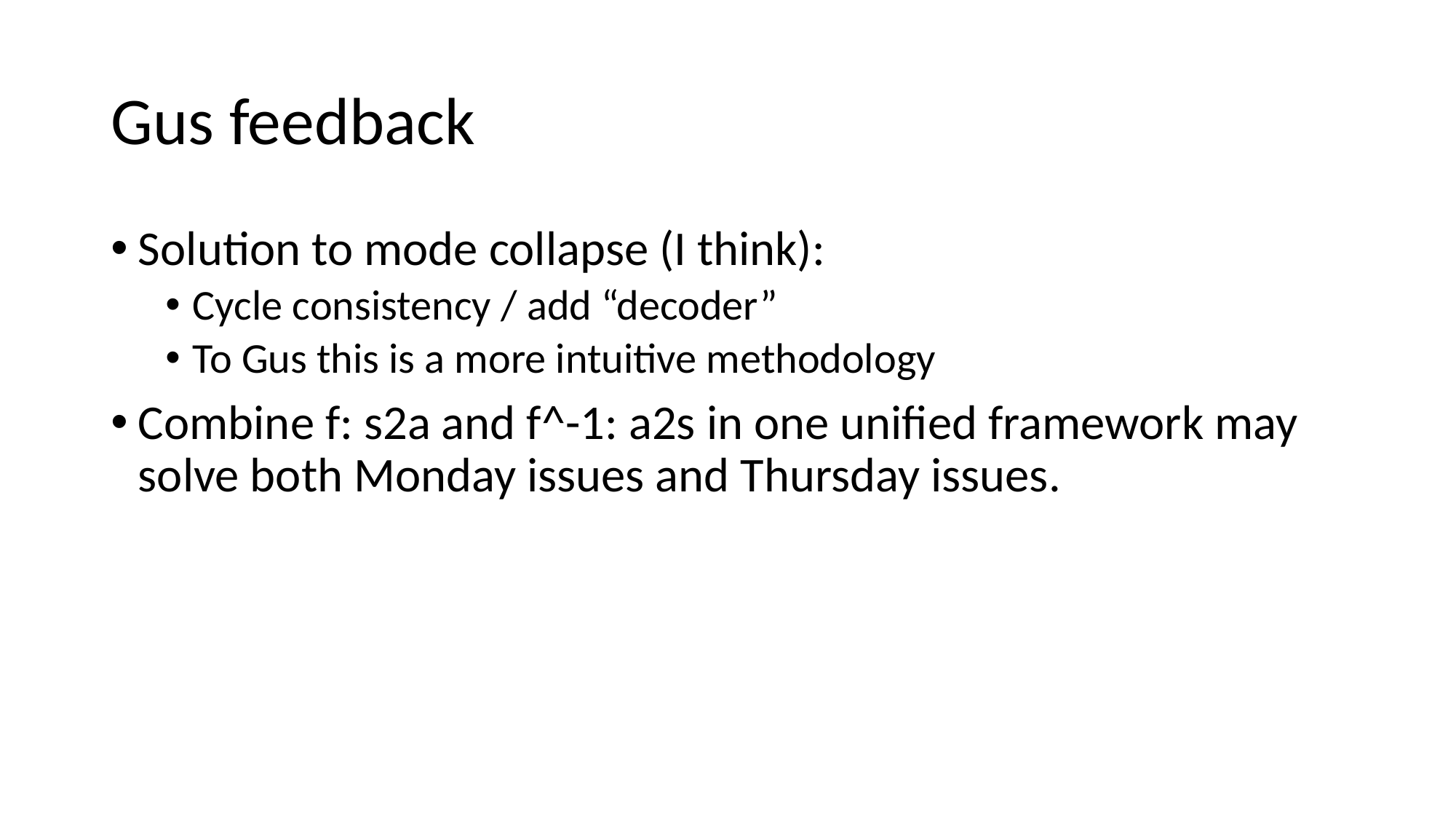

# Gus feedback
Solution to mode collapse (I think):
Cycle consistency / add “decoder”
To Gus this is a more intuitive methodology
Combine f: s2a and f^-1: a2s in one unified framework may solve both Monday issues and Thursday issues.